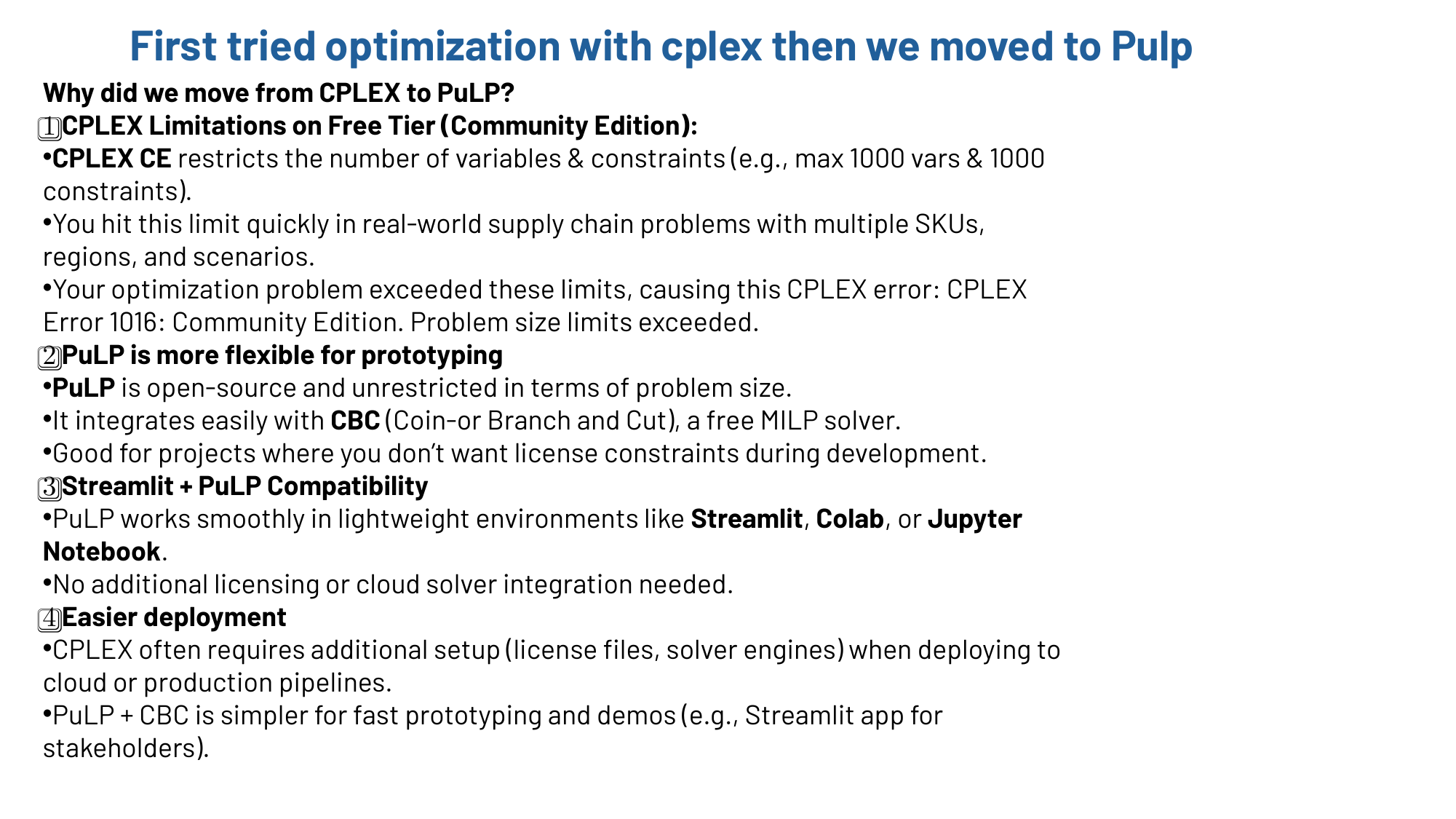

First tried optimization with cplex then we moved to Pulp
Why did we move from CPLEX to PuLP?
1️⃣ CPLEX Limitations on Free Tier (Community Edition):
CPLEX CE restricts the number of variables & constraints (e.g., max 1000 vars & 1000 constraints).
You hit this limit quickly in real-world supply chain problems with multiple SKUs, regions, and scenarios.
Your optimization problem exceeded these limits, causing this CPLEX error: CPLEX Error 1016: Community Edition. Problem size limits exceeded.
2️⃣ PuLP is more flexible for prototyping
PuLP is open-source and unrestricted in terms of problem size.
It integrates easily with CBC (Coin-or Branch and Cut), a free MILP solver.
Good for projects where you don’t want license constraints during development.
3️⃣ Streamlit + PuLP Compatibility
PuLP works smoothly in lightweight environments like Streamlit, Colab, or Jupyter Notebook.
No additional licensing or cloud solver integration needed.
4️⃣ Easier deployment
CPLEX often requires additional setup (license files, solver engines) when deploying to cloud or production pipelines.
PuLP + CBC is simpler for fast prototyping and demos (e.g., Streamlit app for stakeholders).